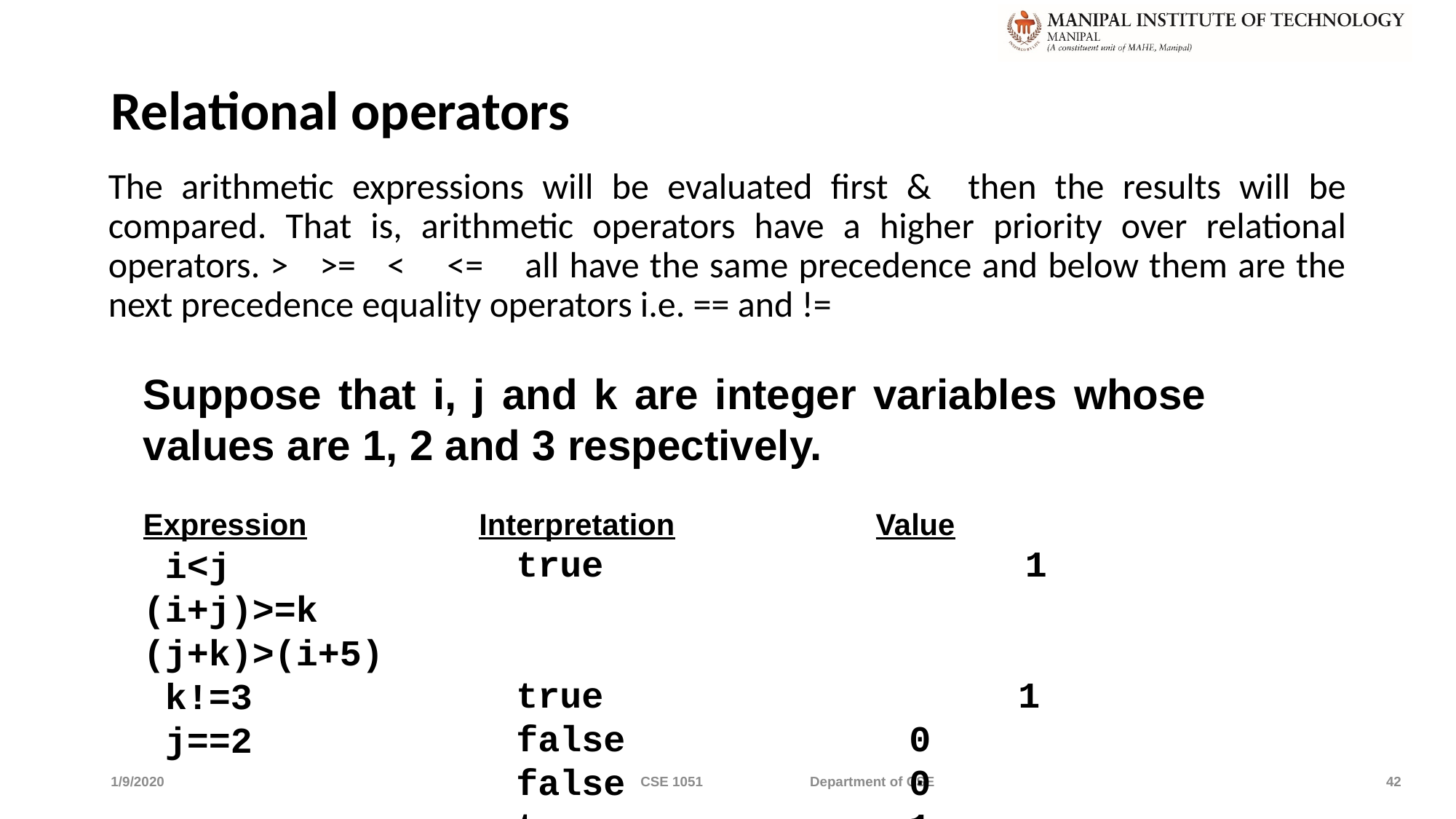

# Relational operators
The arithmetic expressions will be evaluated first &  then the results will be compared. That is, arithmetic operators have a higher priority over relational operators. >   >=   <    <=    all have the same precedence and below them are the next precedence equality operators i.e. == and !=
Suppose that i, j and k are integer variables whose values are 1, 2 and 3 respectively.

Expression                 	 Interpretation                        Value
 i<j
(i+j)>=k
(j+k)>(i+5)
 k!=3
 j==2
true 			   1
true 			   1
false 		   0
false 		   0
true			   1
1/9/2020
CSE 1051                            Department of CSE
42